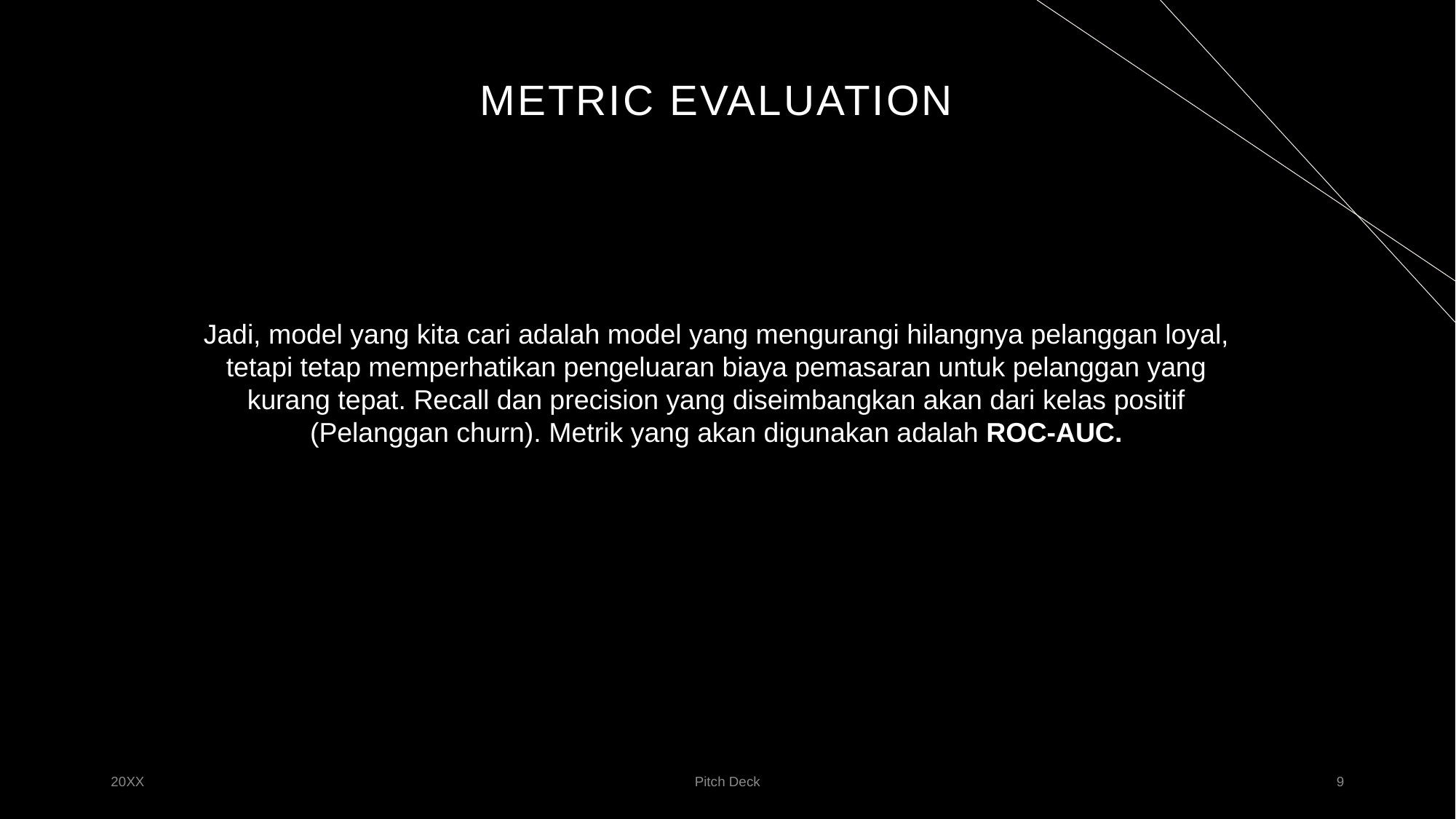

# Metric Evaluation
Jadi, model yang kita cari adalah model yang mengurangi hilangnya pelanggan loyal, tetapi tetap memperhatikan pengeluaran biaya pemasaran untuk pelanggan yang kurang tepat. Recall dan precision yang diseimbangkan akan dari kelas positif (Pelanggan churn). Metrik yang akan digunakan adalah ROC-AUC.
20XX
Pitch Deck
9